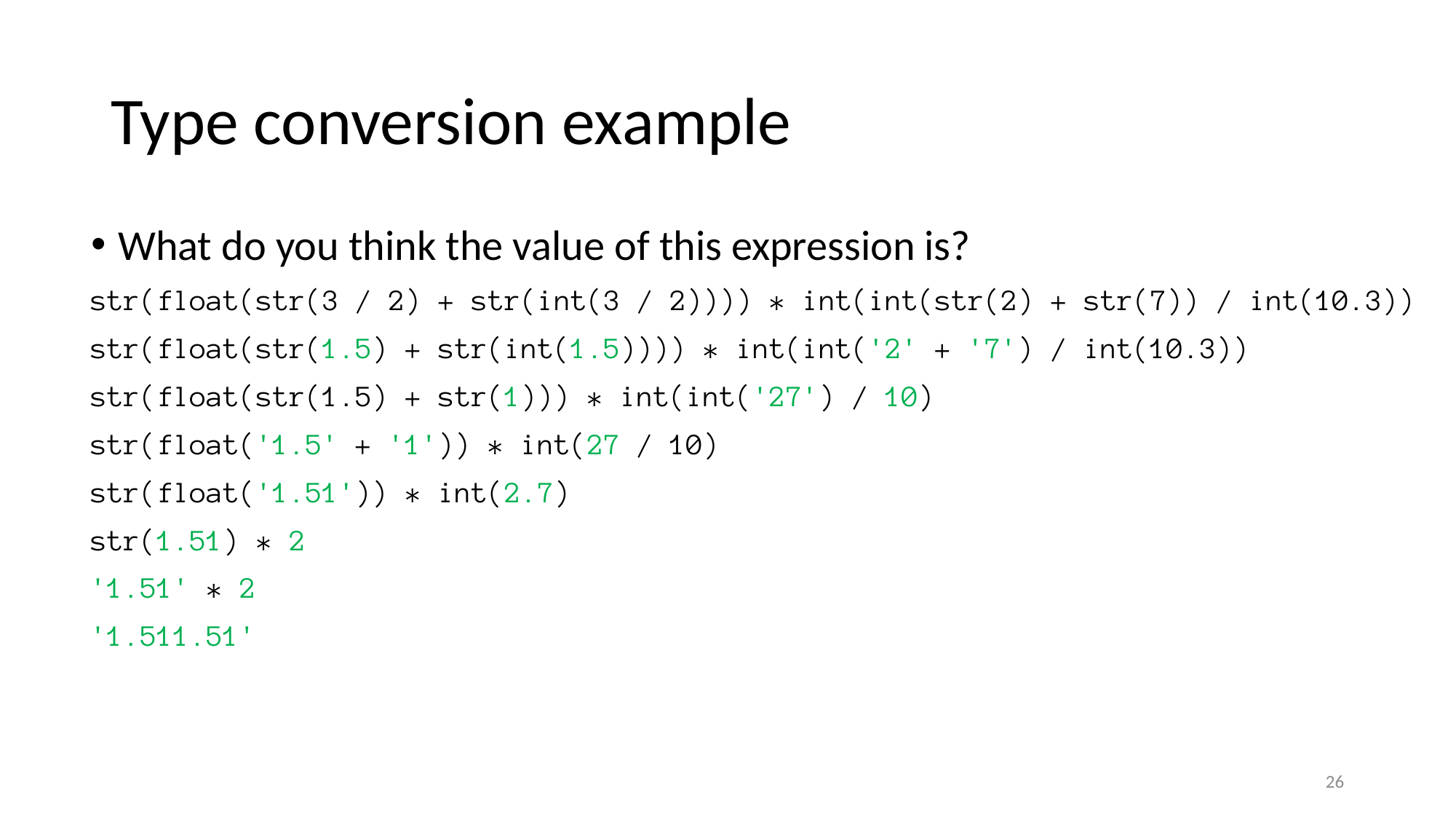

# Type conversion example
What do you think the value of this expression is?
str(float(str(3 / 2) + str(int(3 / 2)))) * int(int(str(2) + str(7)) / int(10.3))
str(float(str(1.5) + str(int(1.5)))) * int(int('2' + '7') / int(10.3))
str(float(str(1.5) + str(1))) * int(int('27') / 10)
str(float('1.5' + '1')) * int(27 / 10)
str(float('1.51')) * int(2.7)
str(1.51) * 2
'1.51' * 2
'1.511.51'

26